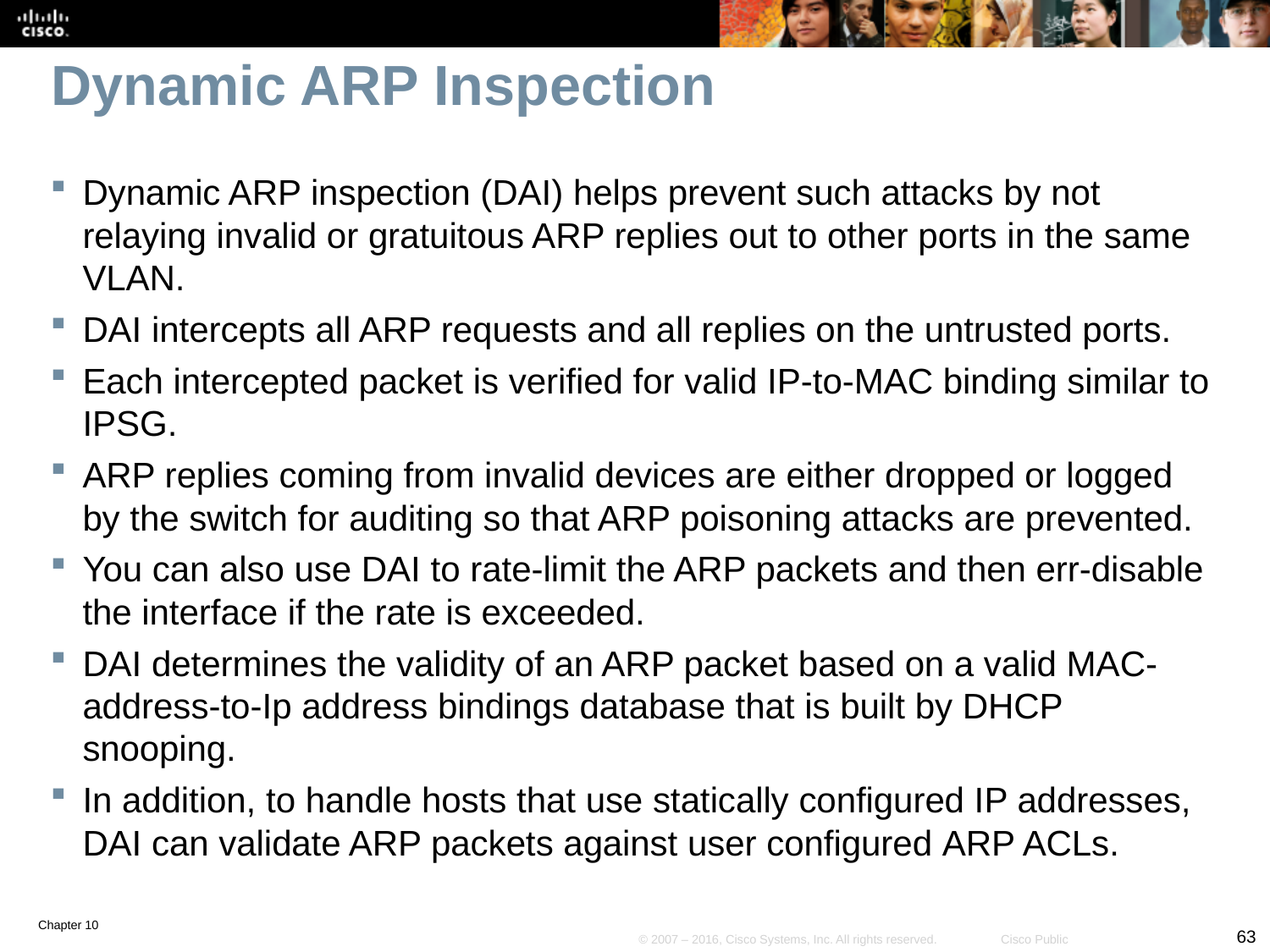

# Dynamic ARP Inspection
Dynamic ARP inspection (DAI) helps prevent such attacks by not relaying invalid or gratuitous ARP replies out to other ports in the same VLAN.
DAI intercepts all ARP requests and all replies on the untrusted ports.
Each intercepted packet is verified for valid IP-to-MAC binding similar to IPSG.
ARP replies coming from invalid devices are either dropped or logged by the switch for auditing so that ARP poisoning attacks are prevented.
You can also use DAI to rate-limit the ARP packets and then err-disable the interface if the rate is exceeded.
DAI determines the validity of an ARP packet based on a valid MAC-address-to-Ip address bindings database that is built by DHCP snooping.
In addition, to handle hosts that use statically configured IP addresses, DAI can validate ARP packets against user configured ARP ACLs.